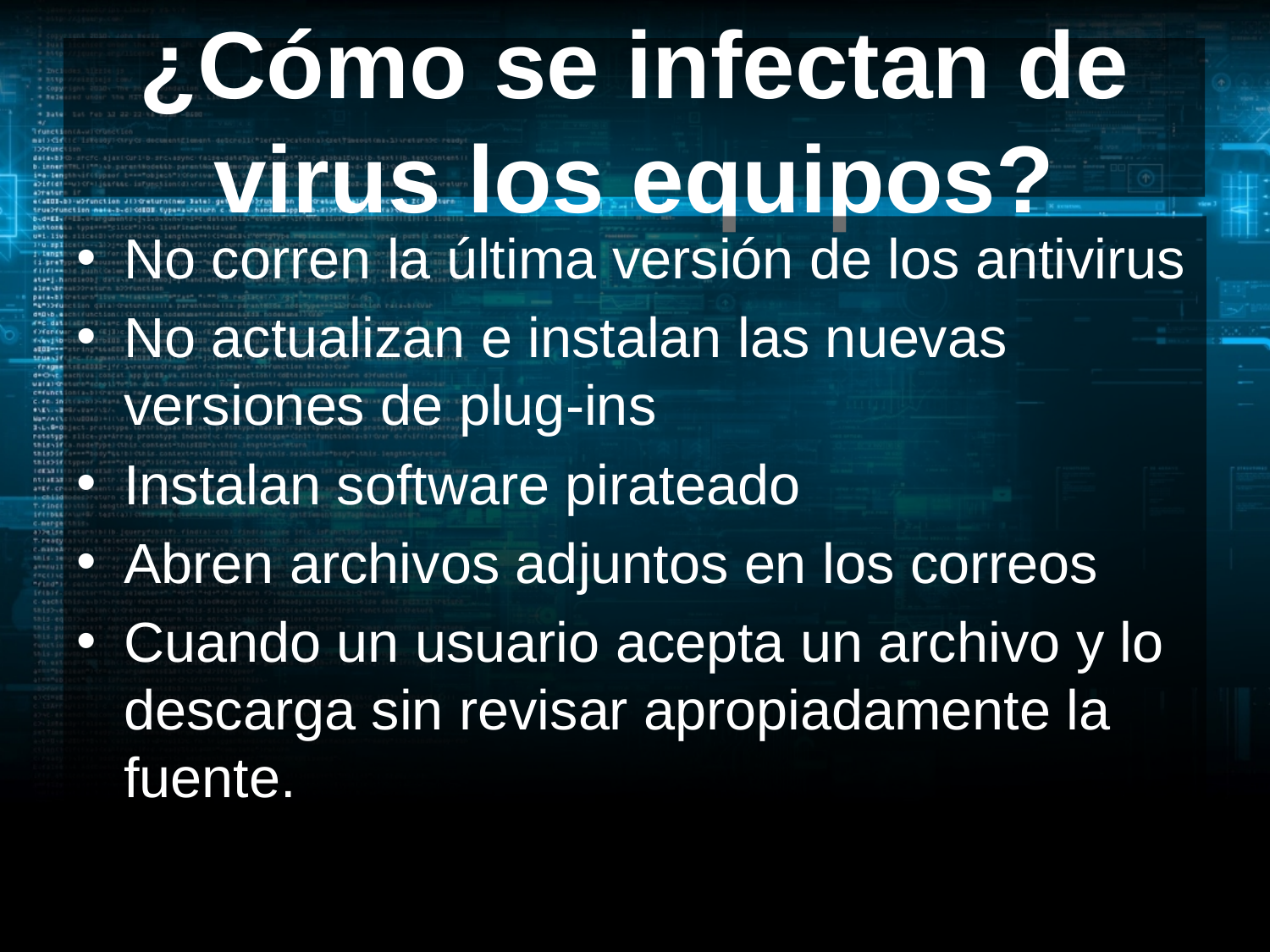

# ¿Cómo se infectan de virus los equipos?
No corren la última versión de los antivirus
No actualizan e instalan las nuevas versiones de plug-ins
Instalan software pirateado
Abren archivos adjuntos en los correos
Cuando un usuario acepta un archivo y lo descarga sin revisar apropiadamente la fuente.